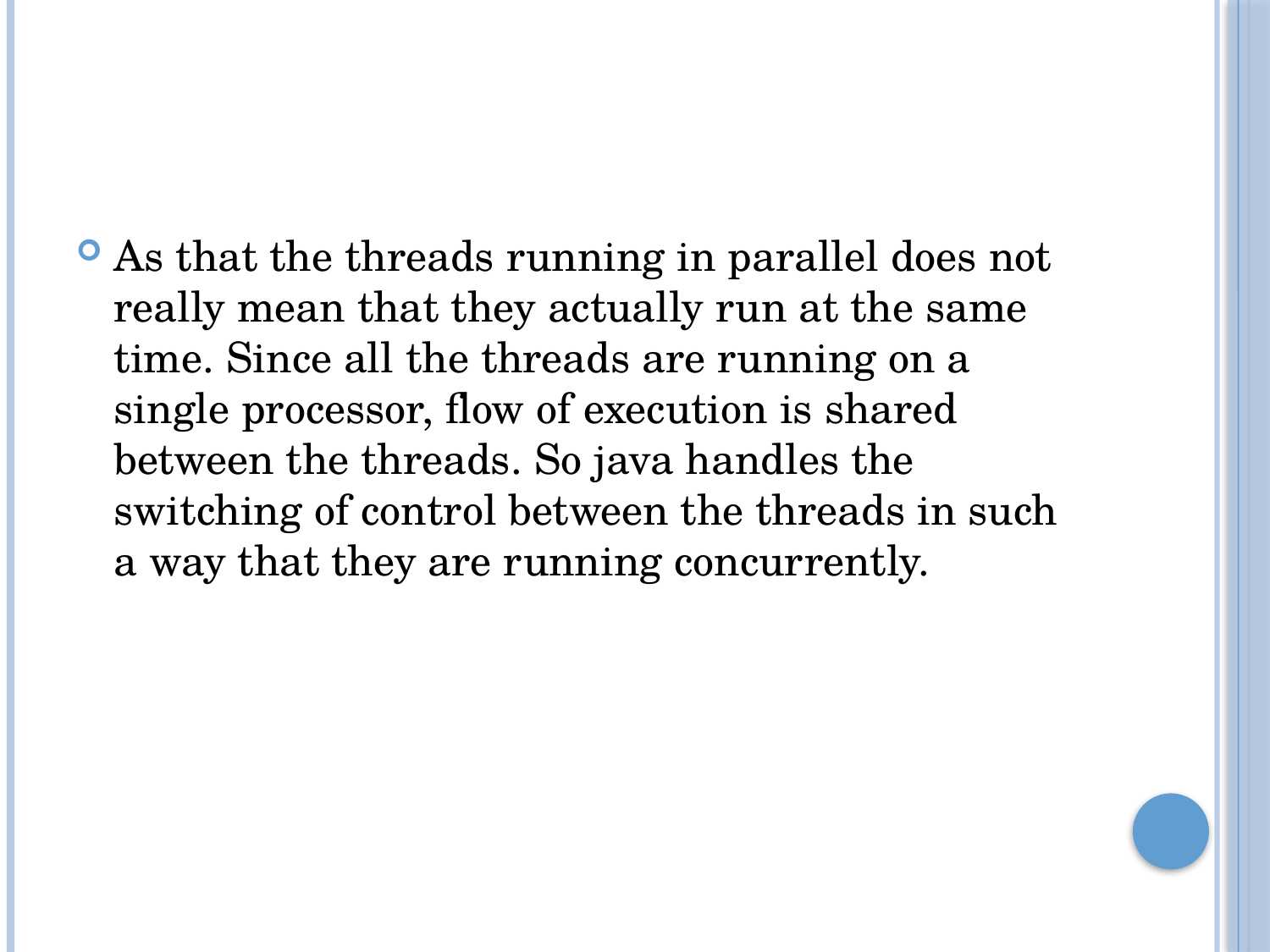

#
As that the threads running in parallel does not really mean that they actually run at the same time. Since all the threads are running on a single processor, flow of execution is shared between the threads. So java handles the switching of control between the threads in such a way that they are running concurrently.